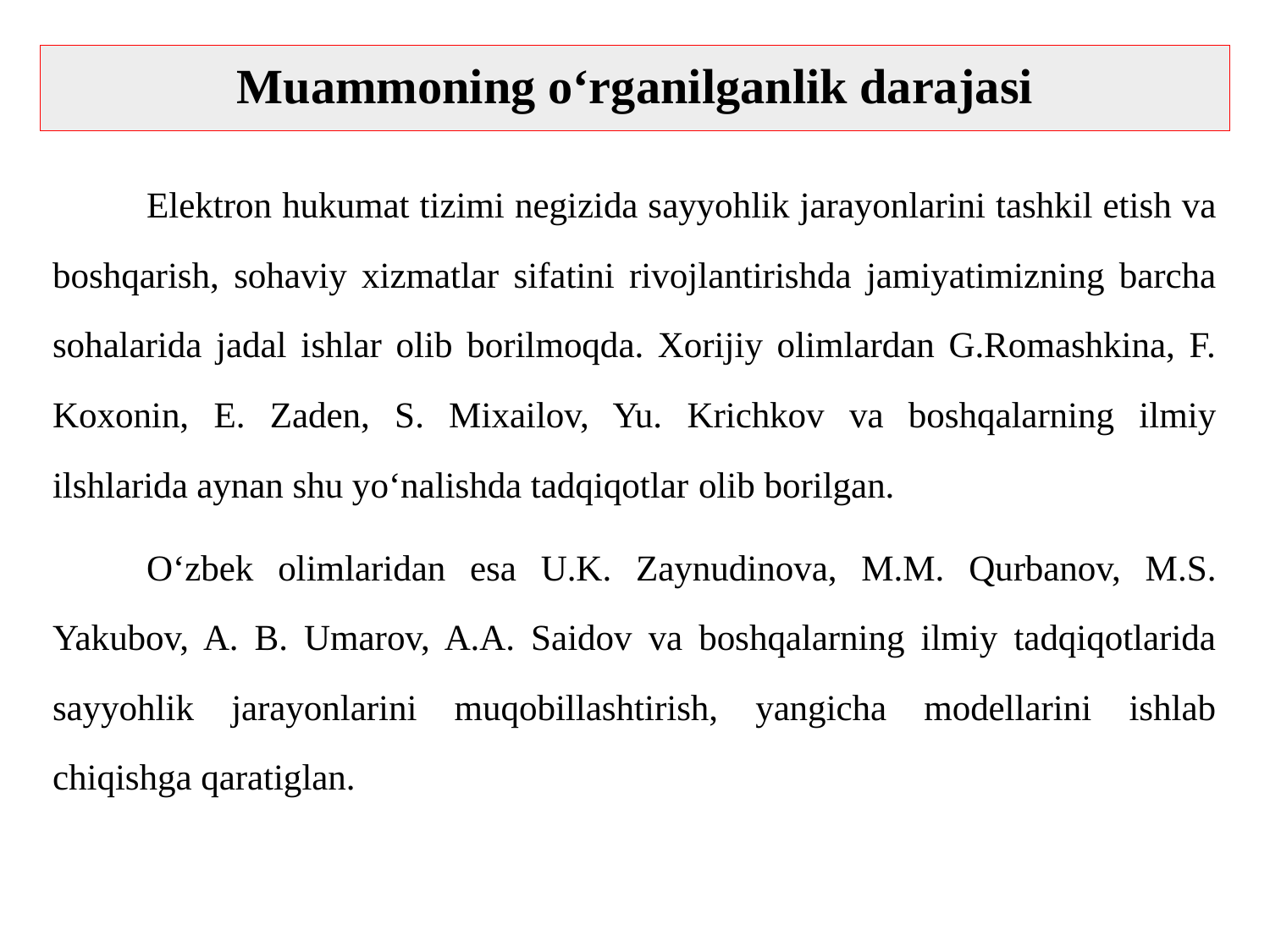

# Muammoning o‘rganilganlik darajasi
	Elеktron hukumat tizimi nеgizida sayyohlik jarayonlarini tashkil etish va boshqarish, sohaviy xizmatlar sifatini rivojlantirishda jamiyatimizning barcha sohalarida jadal ishlar olib borilmoqda. Xorijiy olimlardan G.Romashkina, F. Koxonin, E. Zaden, S. Mixailov, Yu. Krichkov va boshqalarning ilmiy ilshlarida aynan shu yo‘nalishda tadqiqotlar olib borilgan.
	O‘zbek olimlaridan esa U.K. Zaynudinova, M.M. Qurbanov, M.S. Yakubov, A. B. Umarov, A.A. Saidov va boshqalarning ilmiy tadqiqotlarida sayyohlik jarayonlarini muqobillashtirish, yangicha modellarini ishlab chiqishga qaratiglan.